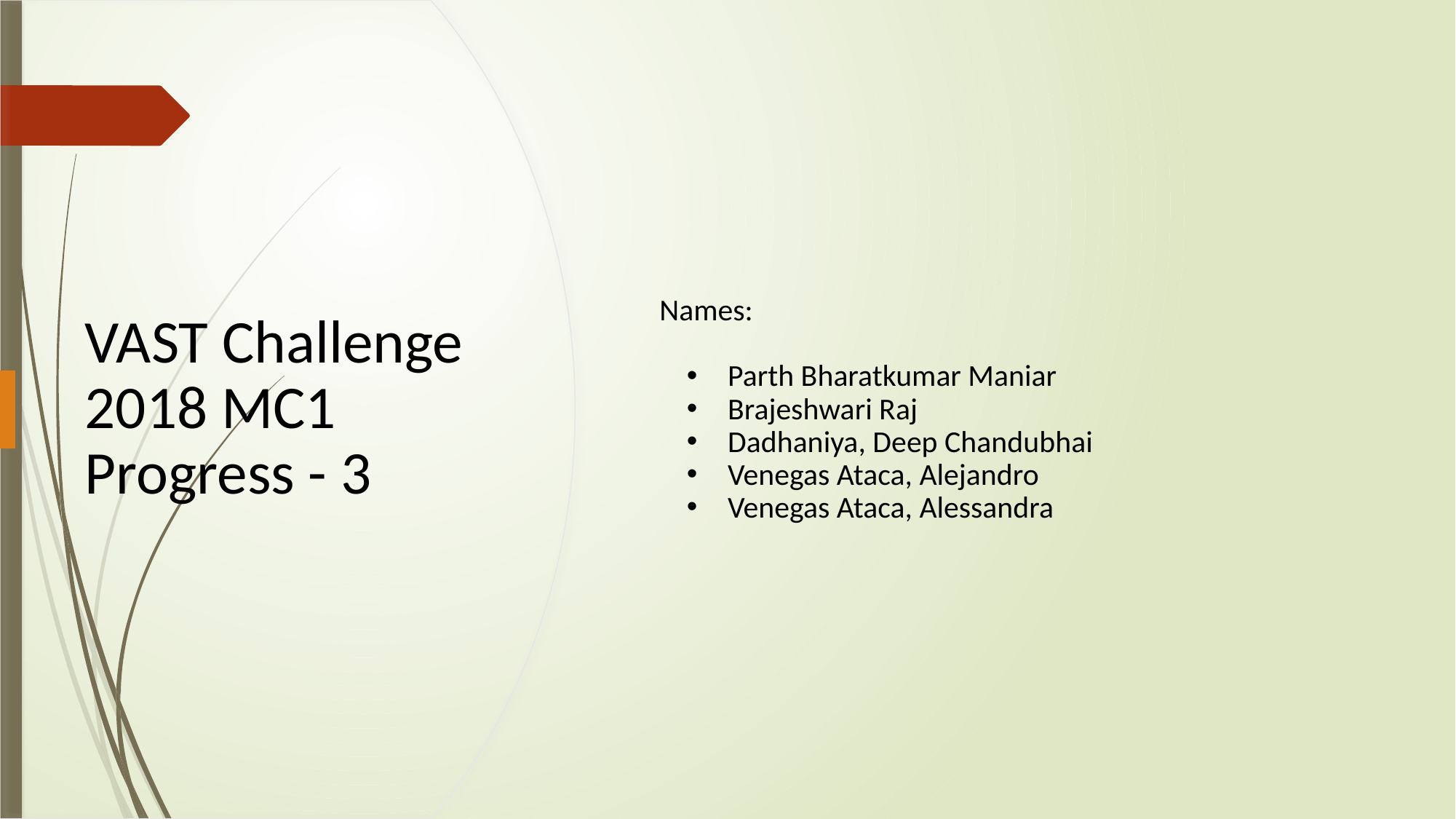

Names:

Parth Bharatkumar Maniar
Brajeshwari Raj
Dadhaniya, Deep Chandubhai
Venegas Ataca, Alejandro
Venegas Ataca, Alessandra
VAST Challenge 2018 MC1
Progress - 3